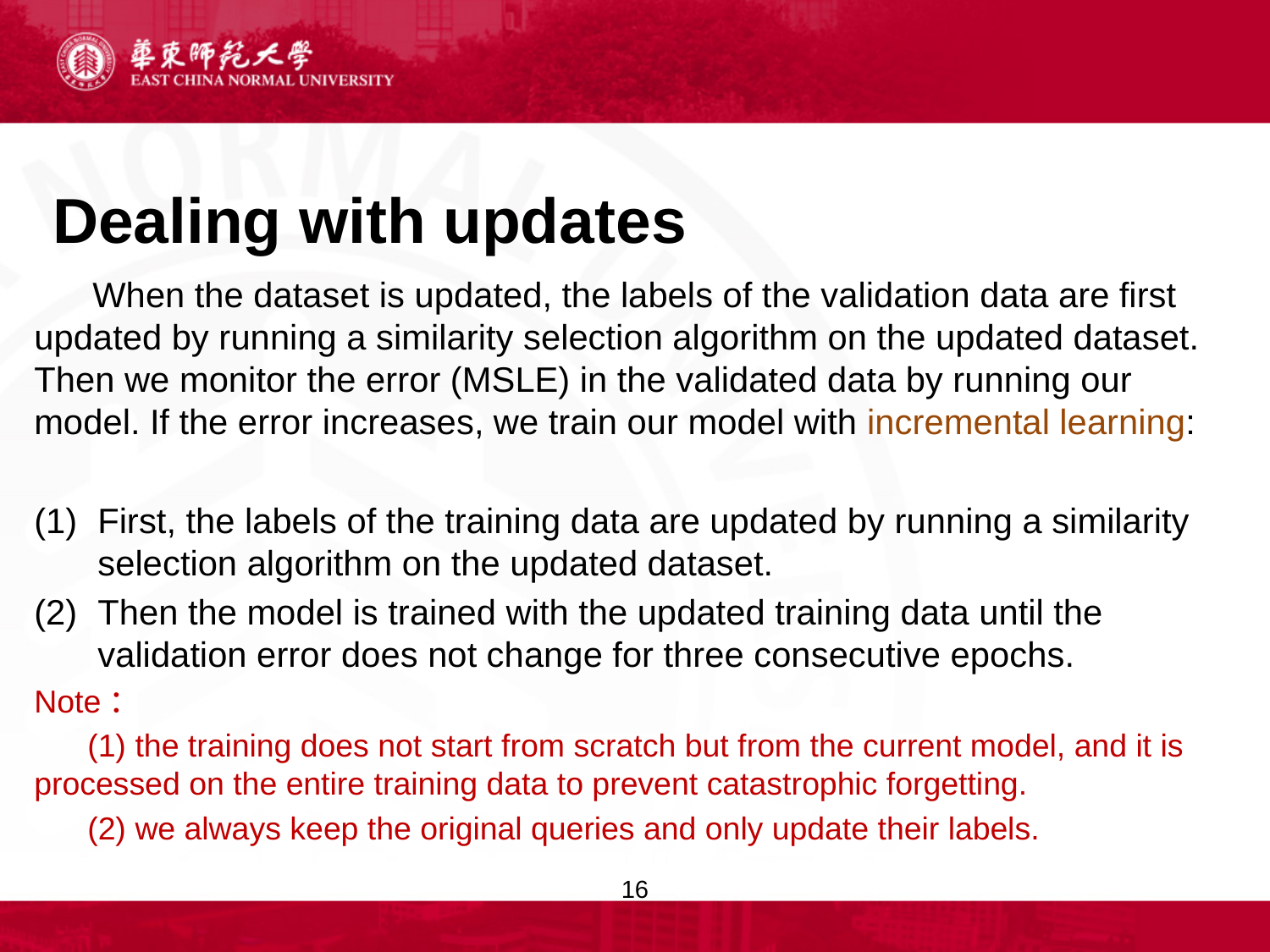

# Dealing with updates
      When the dataset is updated, the labels of the validation data are first updated by running a similarity selection algorithm on the updated dataset. Then we monitor the error (MSLE) in the validated data by running our model. If the error increases, we train our model with incremental learning:

First, the labels of the training data are updated by running a similarity selection algorithm on the updated dataset.
Then the model is trained with the updated training data until the validation error does not change for three consecutive epochs.
Note：
      (1) the training does not start from scratch but from the current model, and it is processed on the entire training data to prevent catastrophic forgetting.
      (2) we always keep the original queries and only update their labels.
16